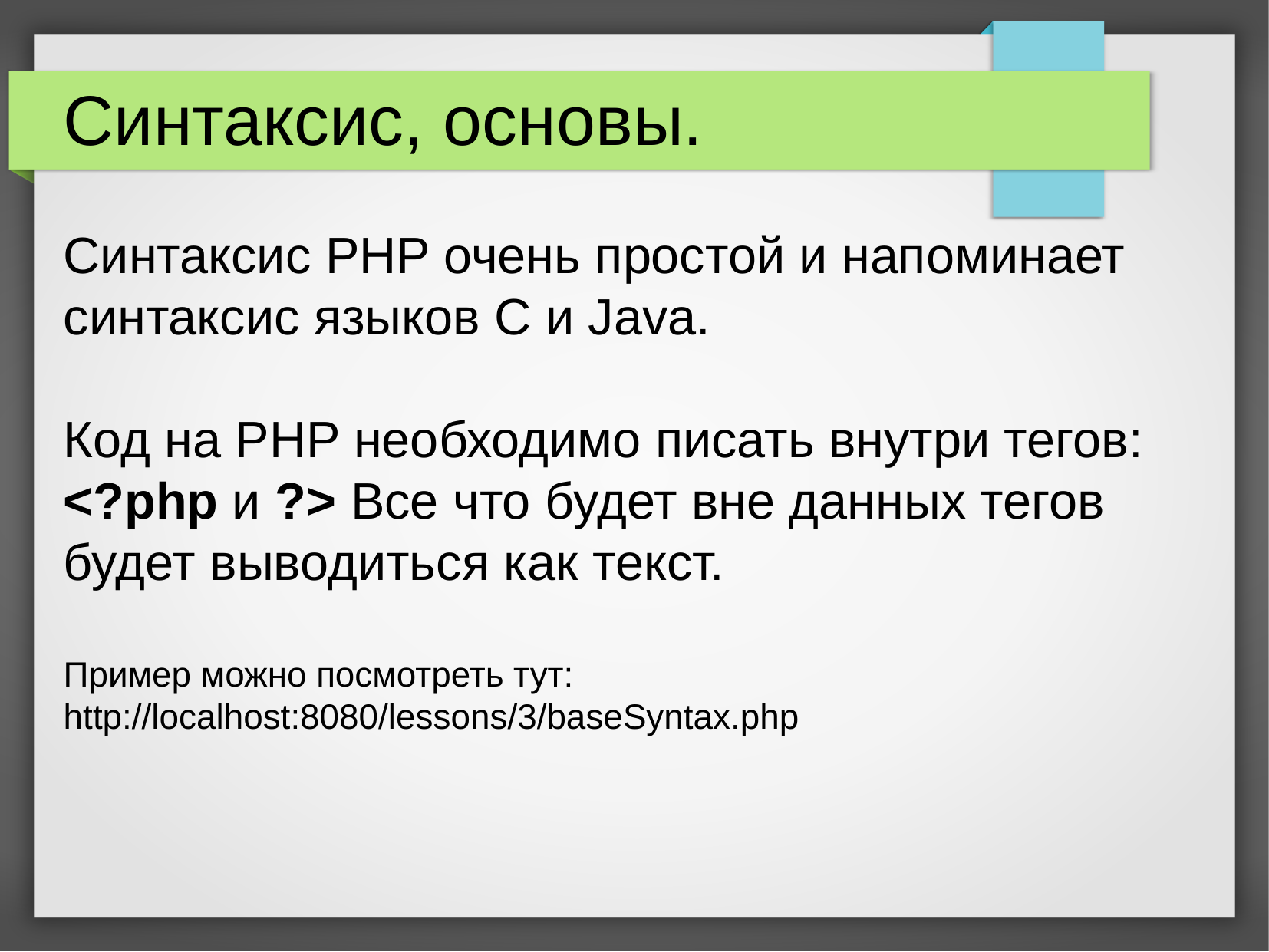

Синтаксис, основы.
Синтаксис PHP очень простой и напоминает синтаксис языков C и Java.

Код на PHP необходимо писать внутри тегов: <?php и ?> Все что будет вне данных тегов будет выводиться как текст.

Пример можно посмотреть тут:
http://localhost:8080/lessons/3/baseSyntax.php